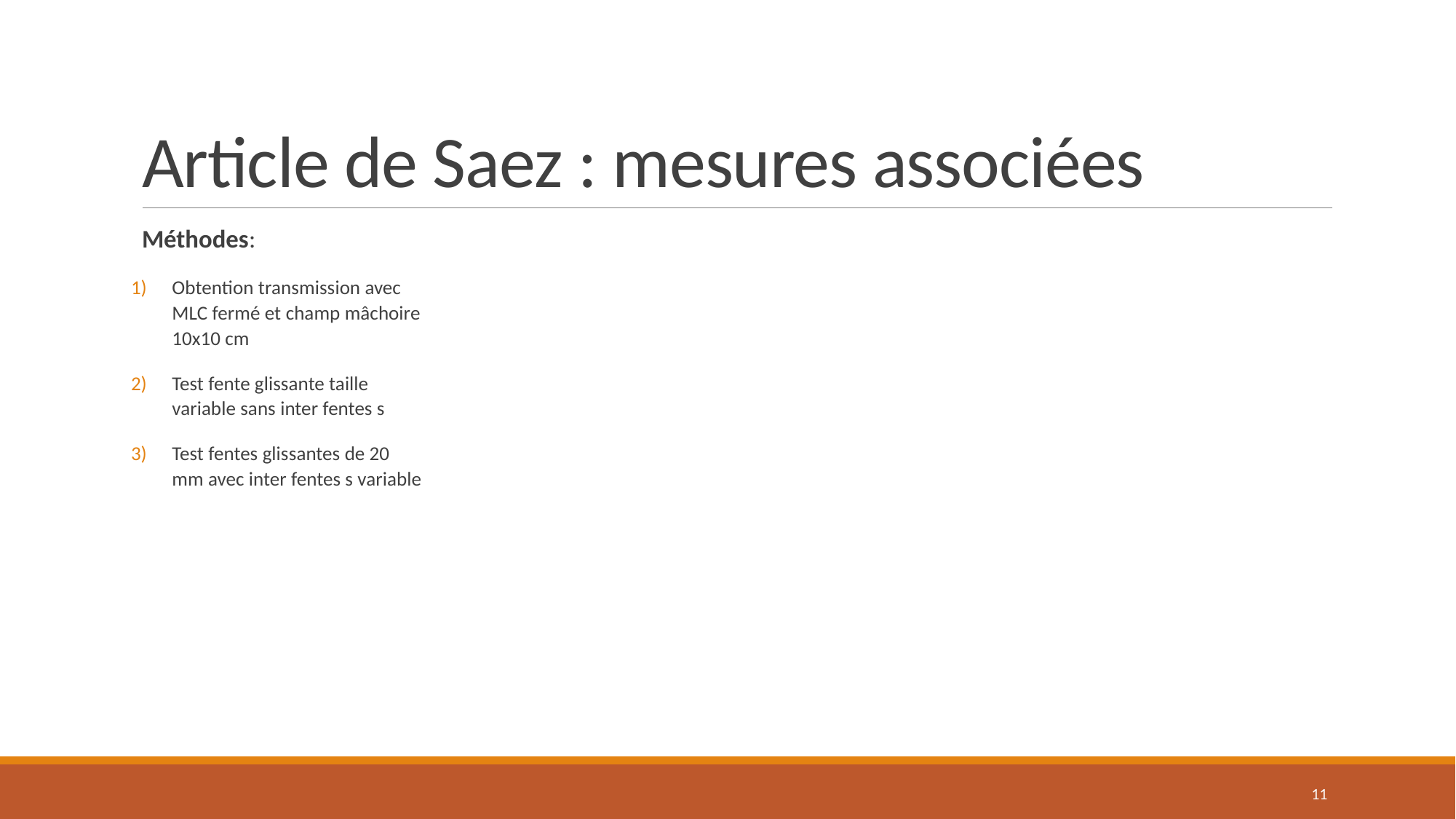

# Article de Saez : mesures associées
Méthodes:
Obtention transmission avec MLC fermé et champ mâchoire 10x10 cm
Test fente glissante taille variable sans inter fentes s
Test fentes glissantes de 20 mm avec inter fentes s variable

11